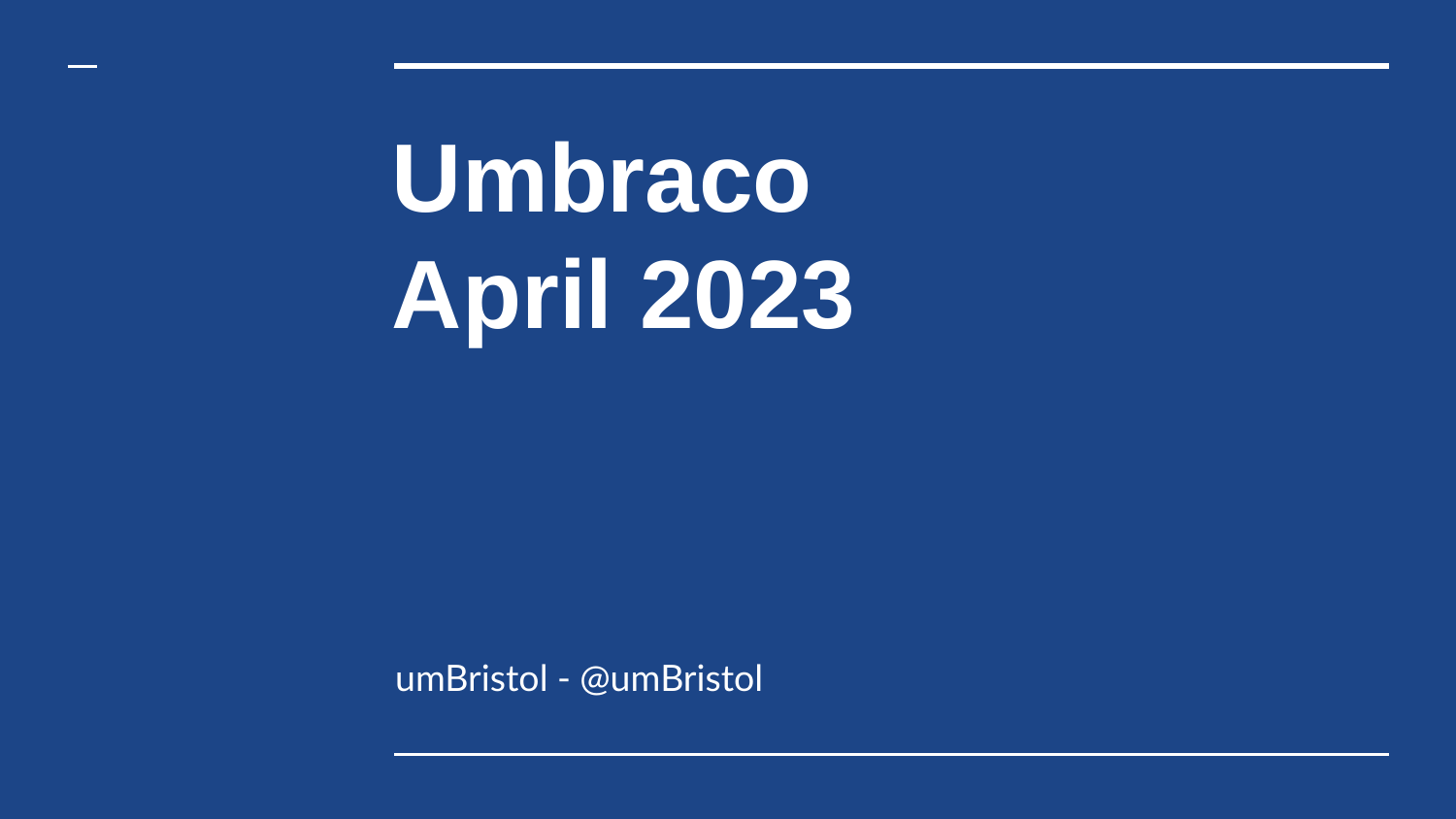

# Umbraco
April 2023
umBristol - @umBristol